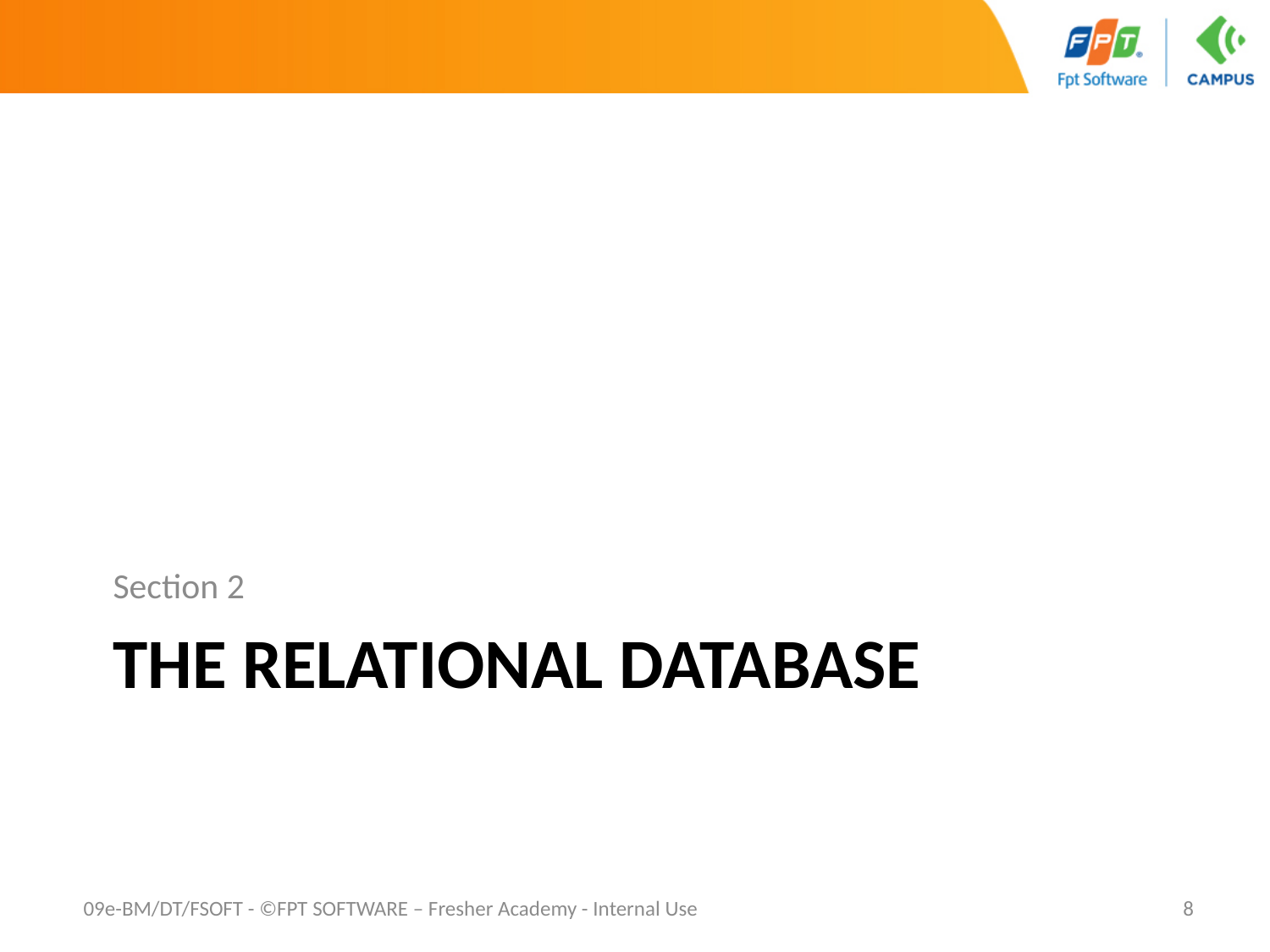

Section 2
# The Relational Database
09e-BM/DT/FSOFT - ©FPT SOFTWARE – Fresher Academy - Internal Use
8